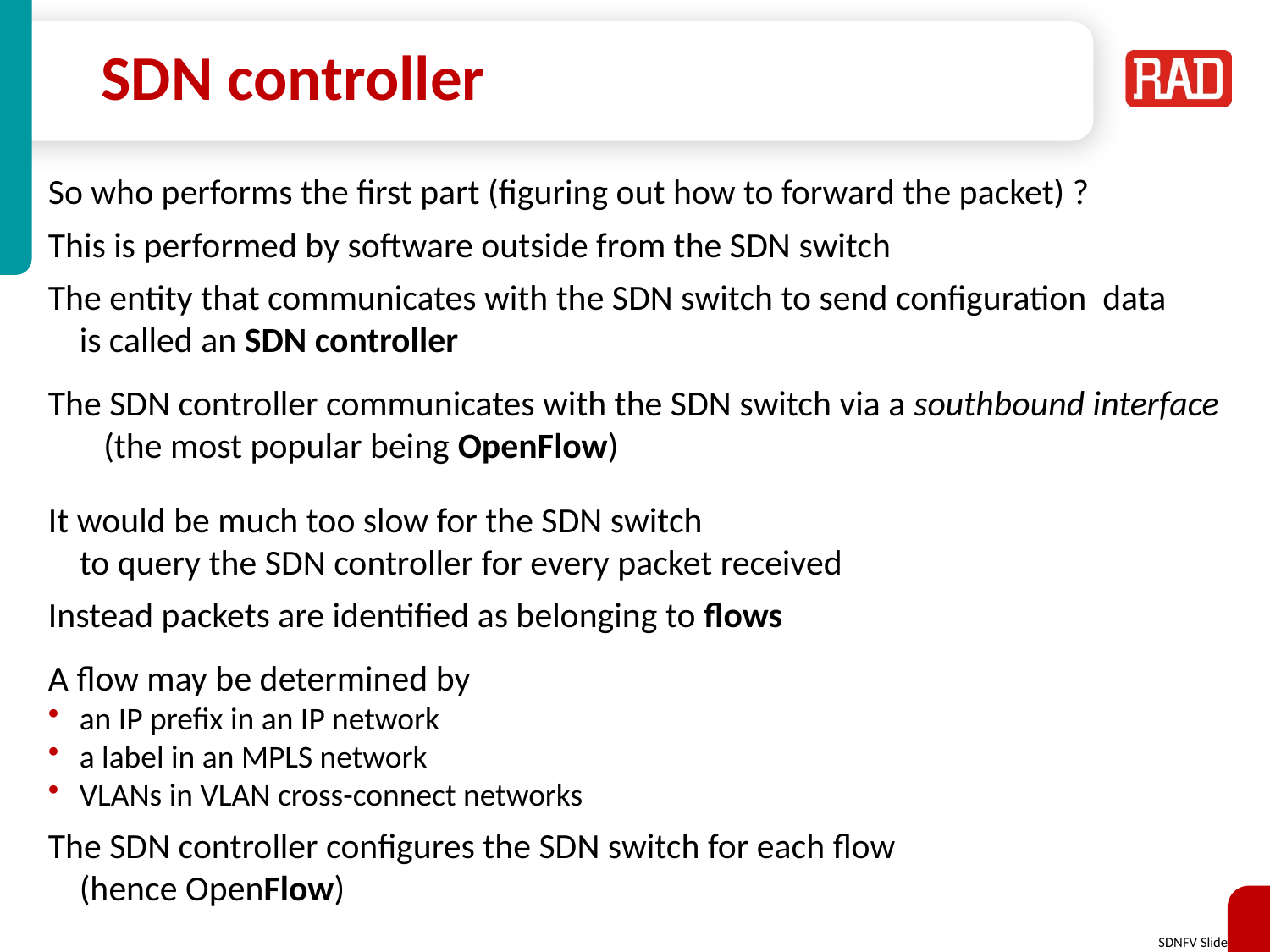

# SDN controller
So who performs the first part (figuring out how to forward the packet) ?
This is performed by software outside from the SDN switch
The entity that communicates with the SDN switch to send configuration  data
	is called an SDN controller
The SDN controller communicates with the SDN switch via a southbound interface      (the most popular being OpenFlow)
It would be much too slow for the SDN switch
	to query the SDN controller for every packet received
Instead packets are identified as belonging to flows
A flow may be determined by
an IP prefix in an IP network
a label in an MPLS network
VLANs in VLAN cross-connect networks
The SDN controller configures the SDN switch for each flow
	(hence OpenFlow)